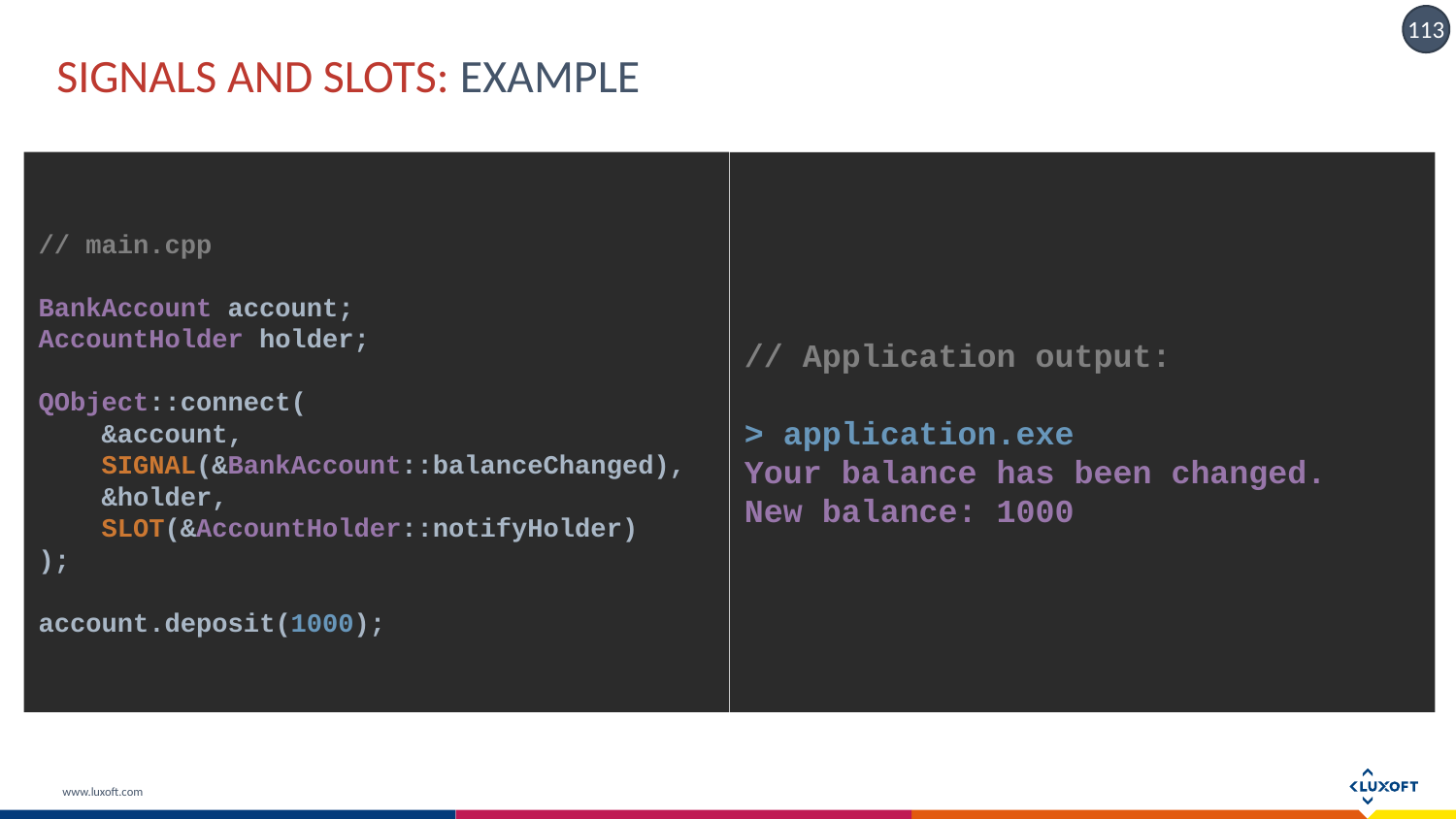

# Signals AND SLOTS: EXAMPLE
// main.cpp

BankAccount account;
AccountHolder holder;
QObject::connect(
    &account,
    SIGNAL(&BankAccount::balanceChanged),
    &holder,
    SLOT(&AccountHolder::notifyHolder)
);
account.deposit(1000);
// Application output:

> application.exe
Your balance has been changed.
New balance: 1000